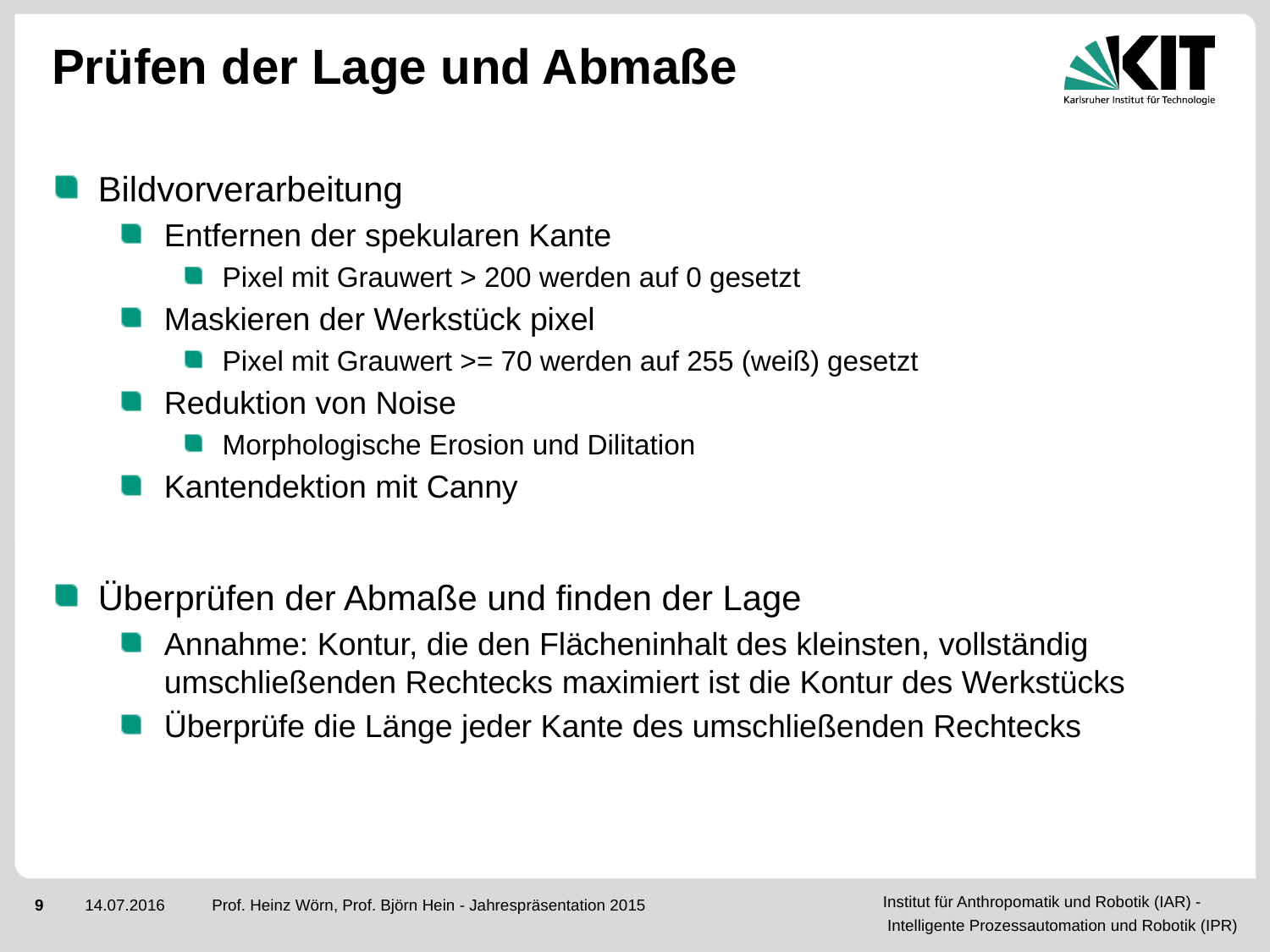

# Prüfen der Lage und Abmaße
Bildvorverarbeitung
Entfernen der spekularen Kante
Pixel mit Grauwert > 200 werden auf 0 gesetzt
Maskieren der Werkstück pixel
Pixel mit Grauwert >= 70 werden auf 255 (weiß) gesetzt
Reduktion von Noise
Morphologische Erosion und Dilitation
Kantendektion mit Canny

Überprüfen der Abmaße und finden der Lage
Annahme: Kontur, die den Flächeninhalt des kleinsten, vollständig umschließenden Rechtecks maximiert ist die Kontur des Werkstücks
Überprüfe die Länge jeder Kante des umschließenden Rechtecks